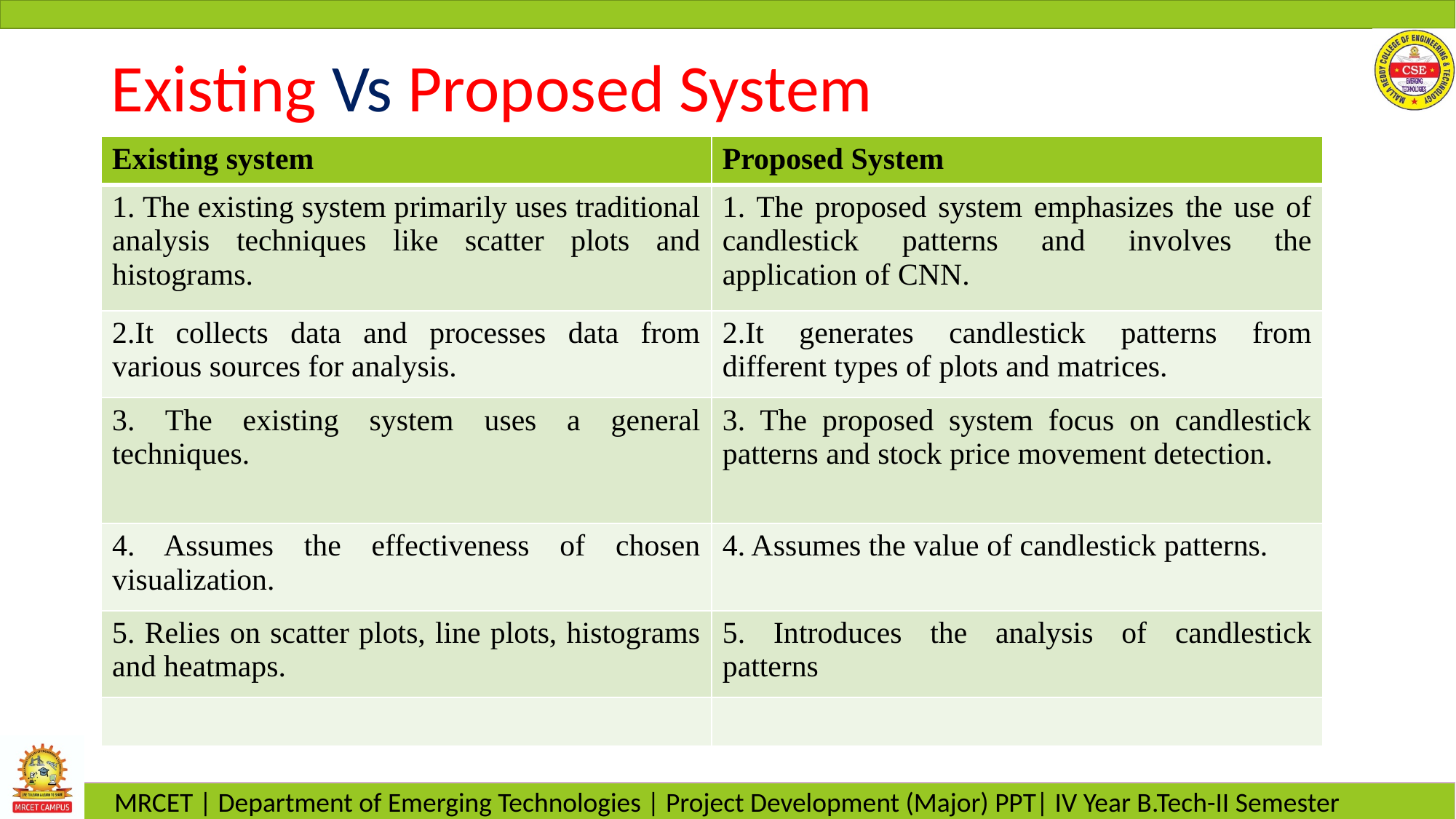

# Existing Vs Proposed System
| Existing system | Proposed System |
| --- | --- |
| 1. The existing system primarily uses traditional analysis techniques like scatter plots and histograms. | 1. The proposed system emphasizes the use of candlestick patterns and involves the application of CNN. |
| 2.It collects data and processes data from various sources for analysis. | 2.It generates candlestick patterns from different types of plots and matrices. |
| 3. The existing system uses a general techniques. | 3. The proposed system focus on candlestick patterns and stock price movement detection. |
| 4. Assumes the effectiveness of chosen visualization. | 4. Assumes the value of candlestick patterns. |
| 5. Relies on scatter plots, line plots, histograms and heatmaps. | 5. Introduces the analysis of candlestick patterns |
|  |  |